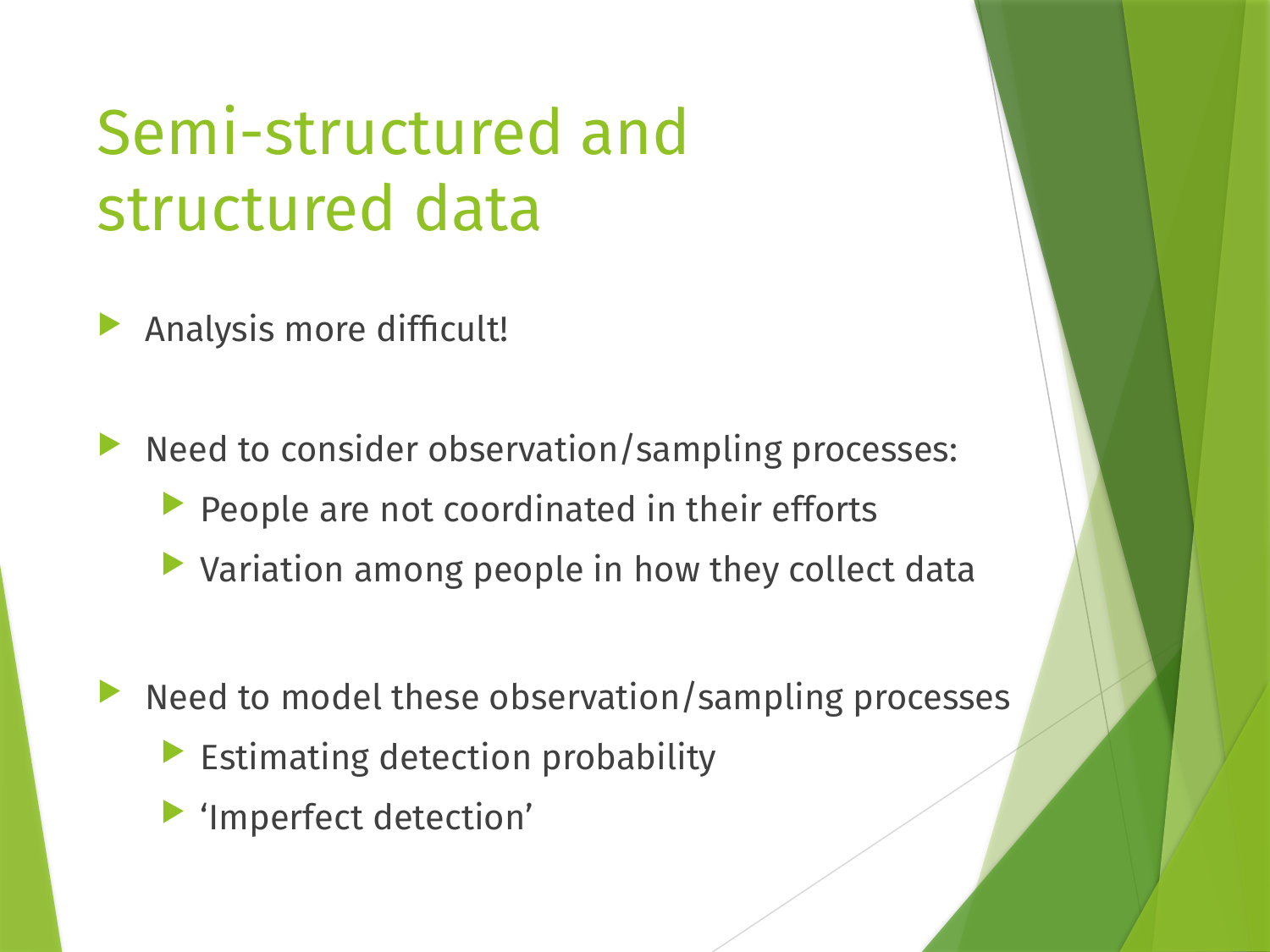

# Semi-structured and structured data
Analysis more difficult!

Need to consider observation/sampling processes:
People are not coordinated in their efforts
Variation among people in how they collect data

Need to model these observation/sampling processes
Estimating detection probability
‘Imperfect detection’